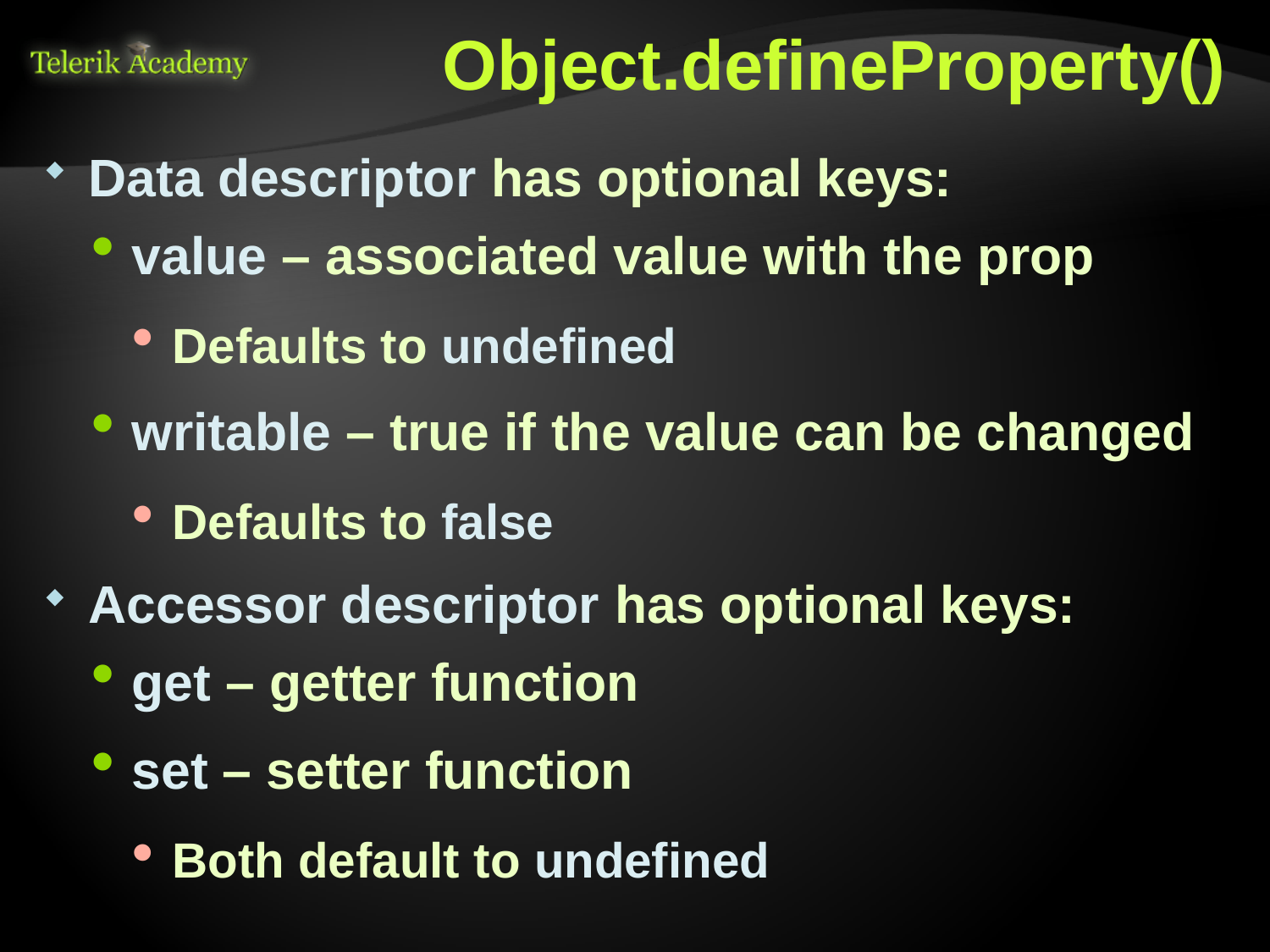

# Object.defineProperty()
Data descriptor has optional keys:
value – associated value with the prop
Defaults to undefined
writable – true if the value can be changed
Defaults to false
Accessor descriptor has optional keys:
get – getter function
set – setter function
Both default to undefined